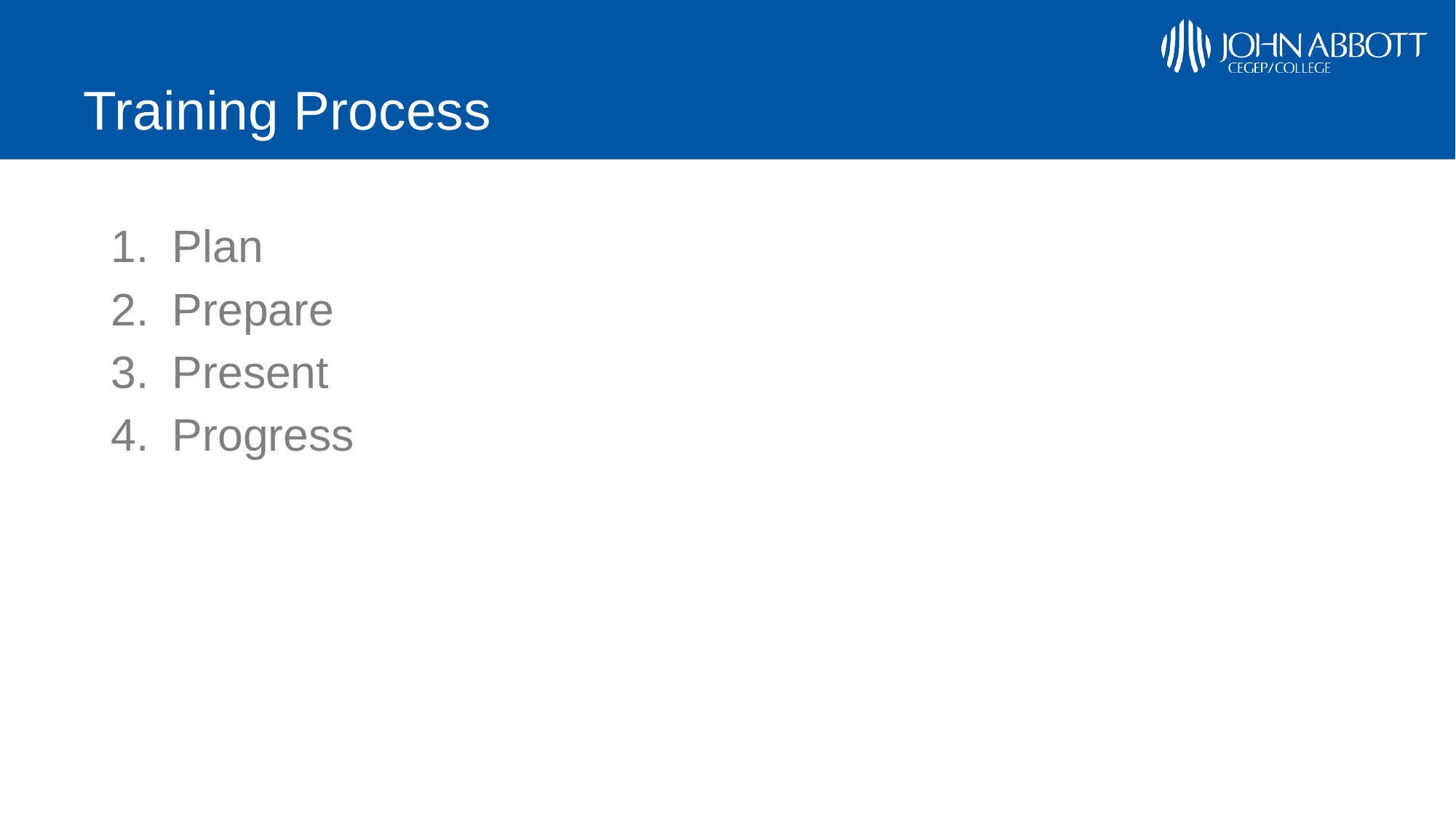

# Training Process
Plan
Prepare
Present
Progress